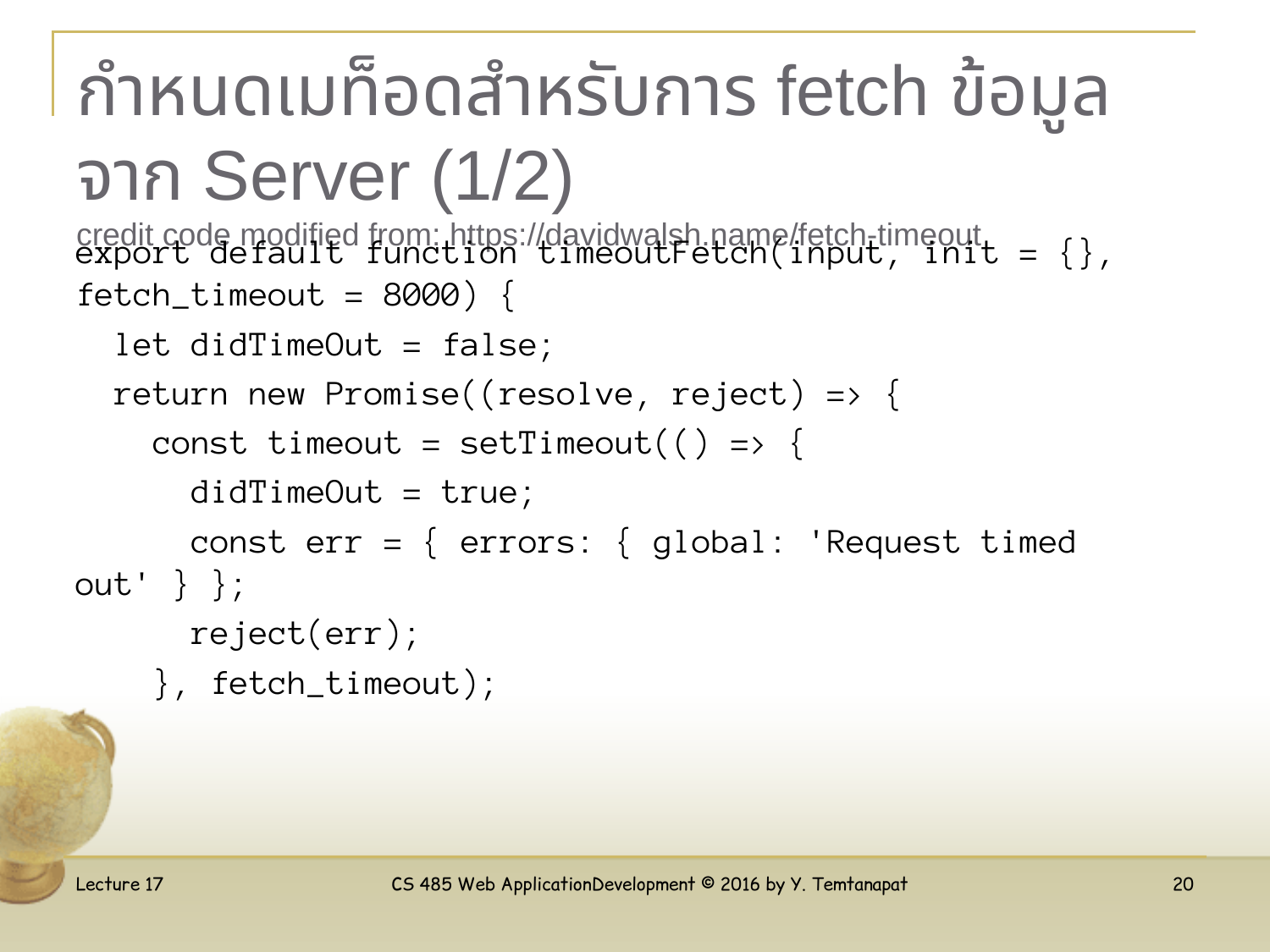

# กำหนดเมท็อดสำหรับการ fetch ข้อมูลจาก Server (1/2) credit code modified from: https://davidwalsh.name/fetch-timeout
export default function timeoutFetch(input, init = {}, fetch_timeout = 8000) {
  let didTimeOut = false;
  return new Promise((resolve, reject) => {
    const timeout = setTimeout(() => {
      didTimeOut = true;
      const err = { errors: { global: 'Request timed out' } };
      reject(err);
    }, fetch_timeout);
Lecture 17
CS 485 Web ApplicationDevelopment © 2016 by Y. Temtanapat
20